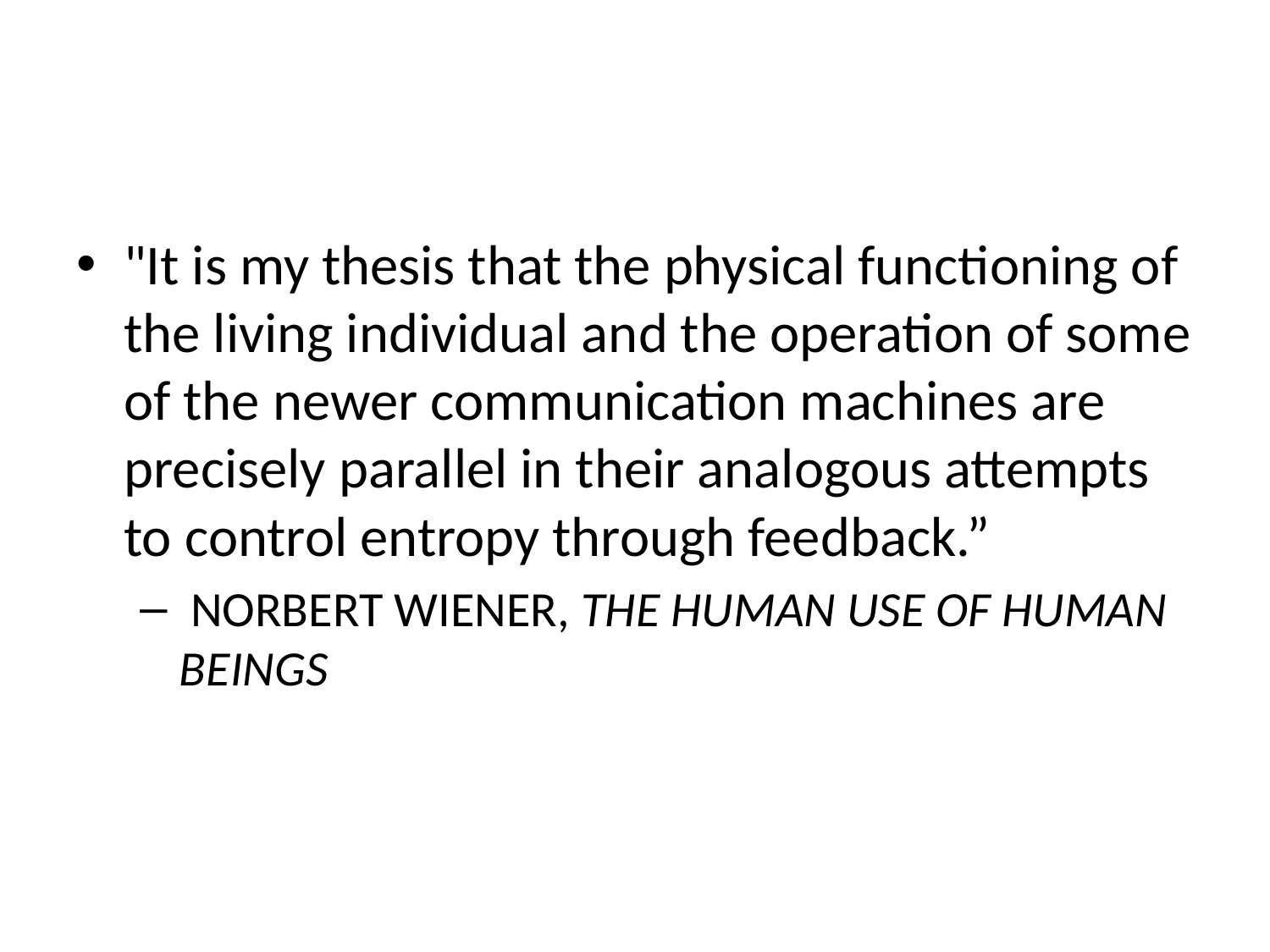

#
"It is my thesis that the physical functioning of the living individual and the operation of some of the newer communication machines are precisely parallel in their analogous attempts to control entropy through feedback.”
 NORBERT WIENER, THE HUMAN USE OF HUMAN BEINGS